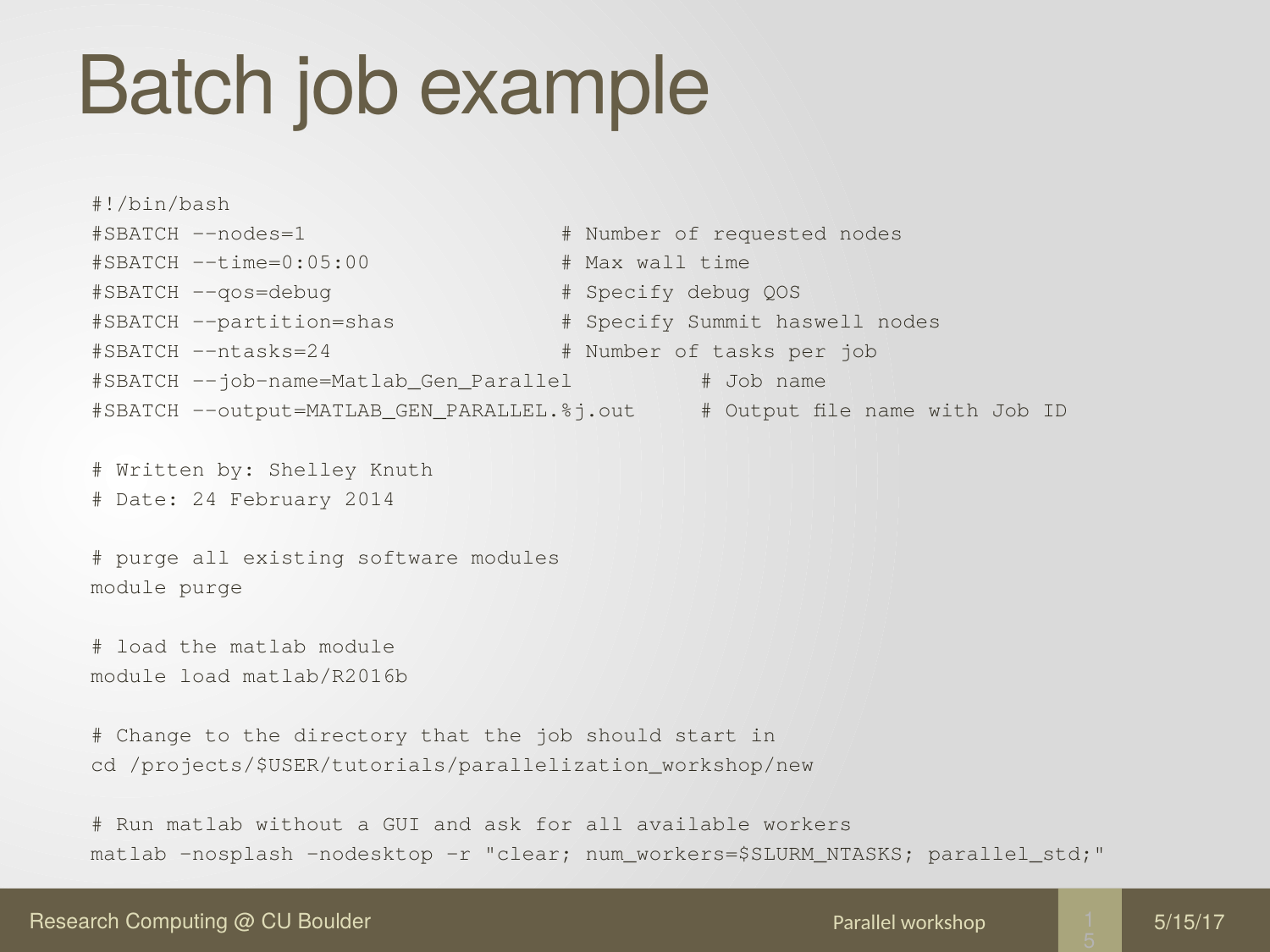

# Batch job example
#!/bin/bash
#SBATCH --nodes=1                    # Number of requested nodes
#SBATCH --time=0:05:00               # Max wall time
#SBATCH --qos=debug                  # Specify debug QOS
#SBATCH --partition=shas             # Specify Summit haswell nodes
#SBATCH --ntasks=24                  # Number of tasks per job
#SBATCH --job-name=Matlab_Gen_Parallel          # Job name
#SBATCH --output=MATLAB_GEN_PARALLEL.%j.out     # Output file name with Job ID

# Written by: Shelley Knuth
# Date: 24 February 2014

# purge all existing software modules
module purge

# load the matlab module
module load matlab/R2016b

# Change to the directory that the job should start in
cd /projects/$USER/tutorials/parallelization_workshop/new

# Run matlab without a GUI and ask for all available workers
matlab -nosplash -nodesktop -r "clear; num_workers=$SLURM_NTASKS; parallel_std;"

Parallel workshop
5/15/17
15